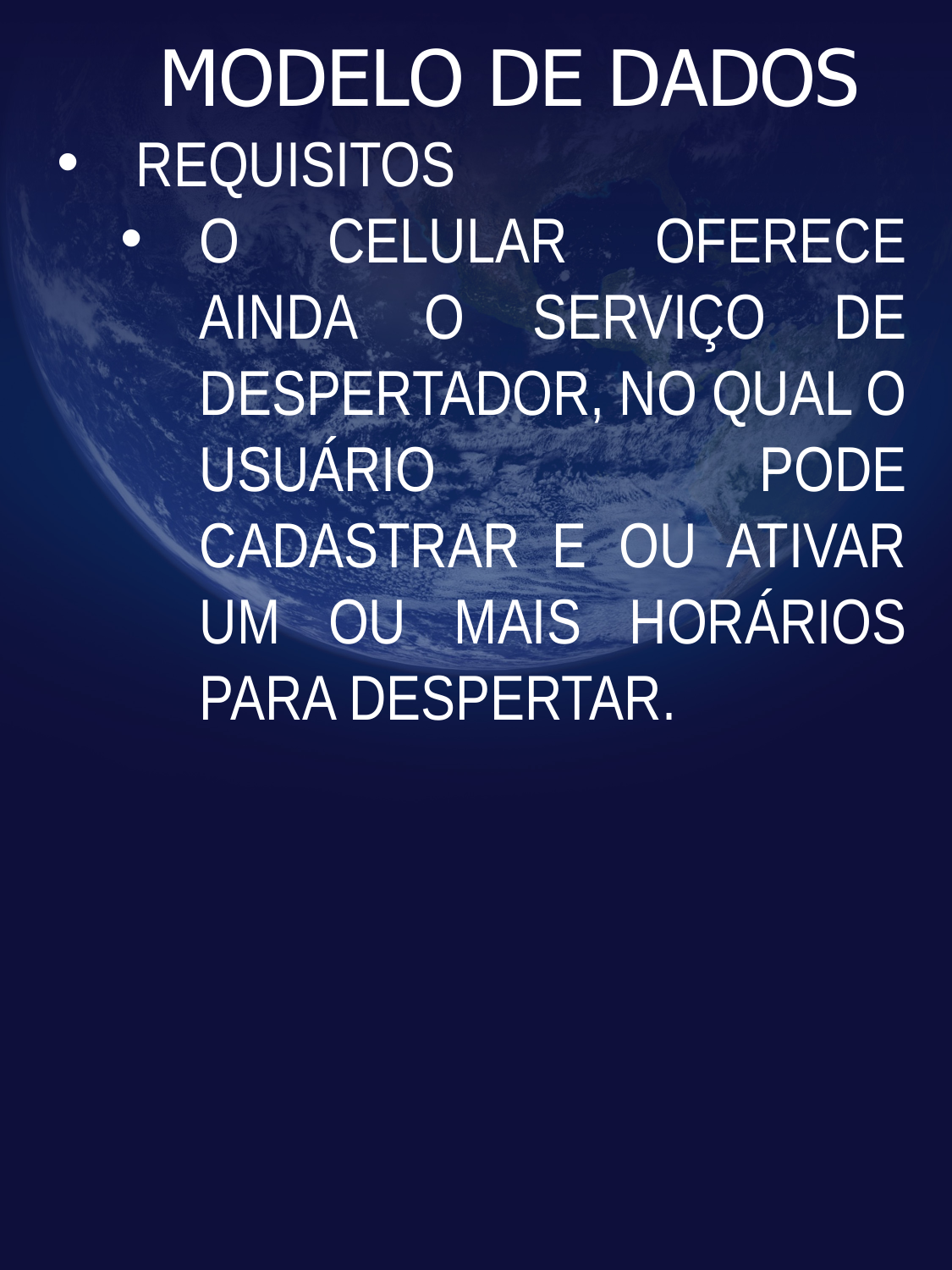

# MODELO DE DADOS
REQUISITOS
O CELULAR OFERECE AINDA O SERVIÇO DE DESPERTADOR, NO QUAL O USUÁRIO PODE CADASTRAR E OU ATIVAR UM OU MAIS HORÁRIOS PARA DESPERTAR.